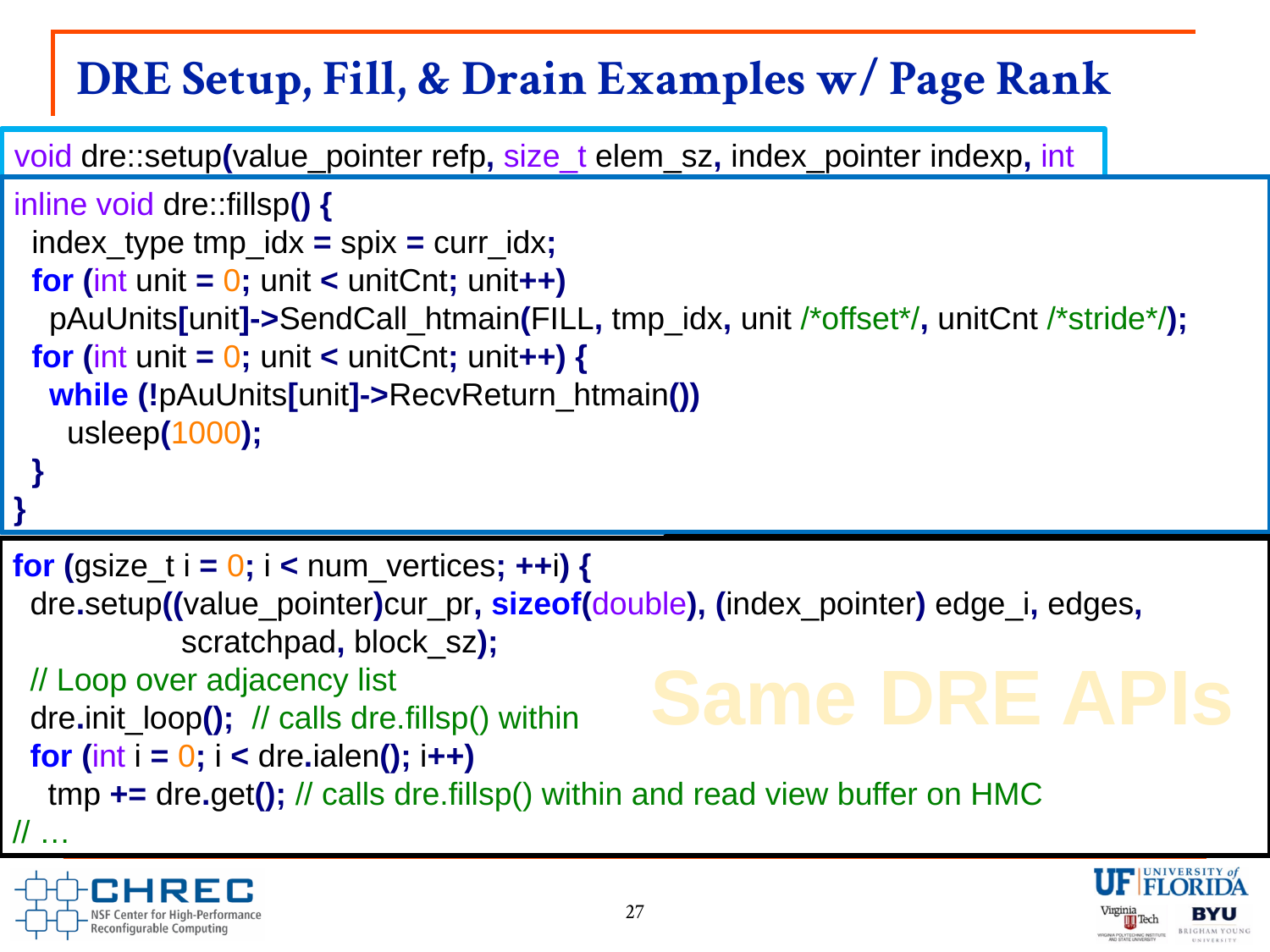

# DRE Setup, Fill, & Drain Examples w/ Page Rank
void dre::setup(value_pointer refp, size_t elem_sz, index_pointer indexp, int len, value_pointer sp, int sp_len)
  {
    //Send register data to coprocessor
    pHtHif->SendAllHostMsg(REF_ADDR, (uint64_t)ref_base);
    pHtHif->SendAllHostMsg(IDX_ADDR, (uint64_t)idx_base);
    pHtHif->SendAllHostMsg(SP_ADDR, (uint64_t)scratchpad);
    pHtHif->SendAllHostMsg(IDX_LEN, (uint64_t)idx_len);
    pHtHif->SendAllHostMsg(SP_LEN, (uint64_t)scratchpad_len);
  }
inline void dre::fillsp() {
  index_type tmp_idx = spix = curr_idx;
  for (int unit = 0; unit < unitCnt; unit++)
    pAuUnits[unit]->SendCall_htmain(FILL, tmp_idx, unit /*offset*/, unitCnt /*stride*/);
  for (int unit = 0; unit < unitCnt; unit++) {
    while (!pAuUnits[unit]->RecvReturn_htmain())
      usleep(1000);
  }
}
for (gsize_t i = 0; i < num_vertices; ++i) {
  // Loop over adjacency list
  for (gsize_t j = 0; j < edges; ++j) {
    tmp += cur_pr[edge_i[j]];
  }
  tmp = jump_prob + (d_factor * tmp);
  next_pr[i] = tmp;
}
for (gsize_t i = 0; i < num_vertices; ++i) {
  dre.setup((value_pointer)cur_pr, sizeof(double), (index_pointer) edge_i, edges,
                   scratchpad, block_sz);
  // Loop over adjacency list
  dre.init_loop();  // calls dre.fillsp() within
  for (int i = 0; i < dre.ialen(); i++)
    tmp += dre.get(); // calls dre.fillsp() within and read view buffer on HMC
// …

Same DRE APIs
27